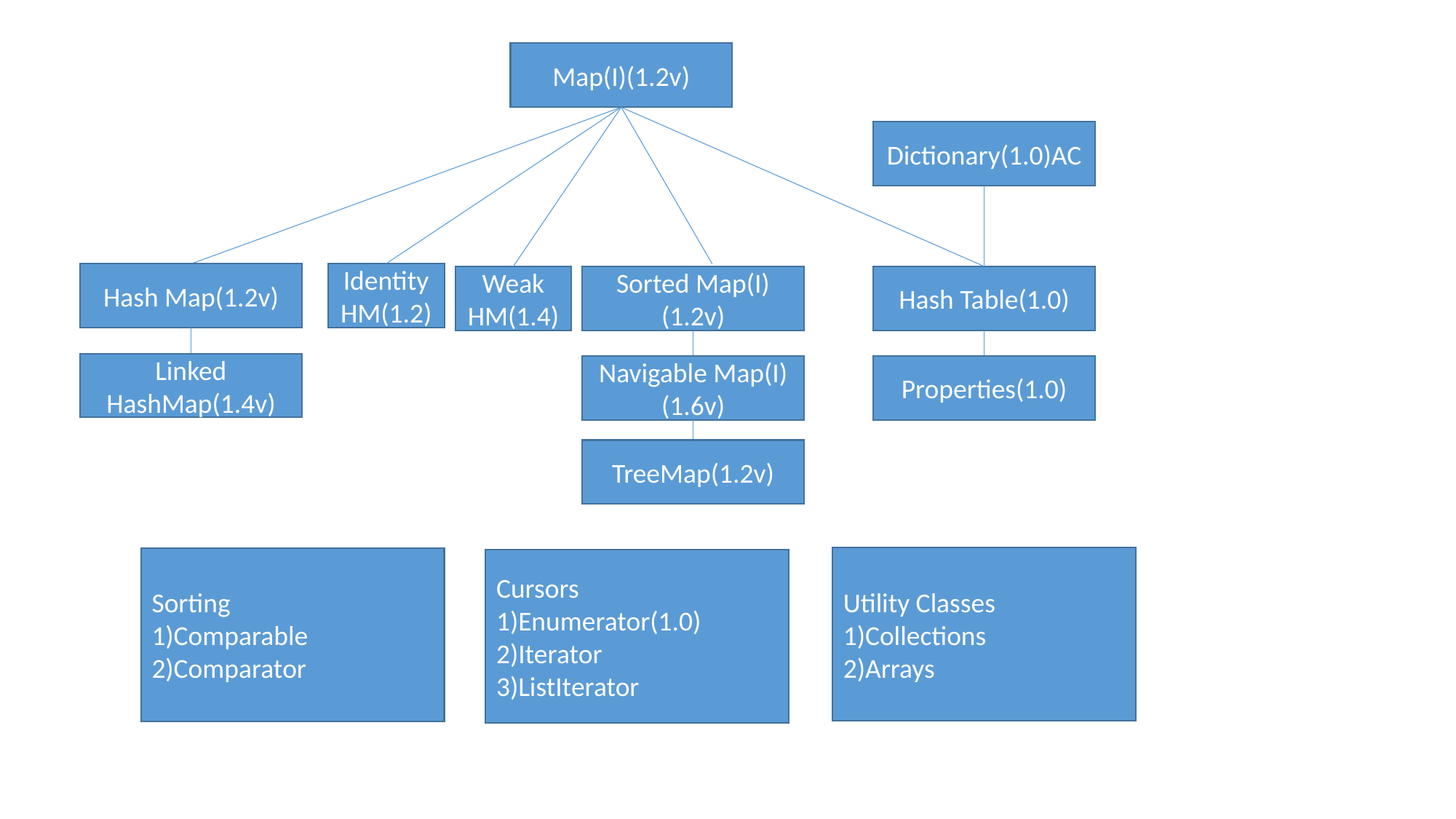

Map(I)(1.2v)
Dictionary(1.0)AC
Identity HM(1.2)
Hash Map(1.2v)
Weak HM(1.4)
Sorted Map(I)(1.2v)
Hash Table(1.0)
Linked HashMap(1.4v)
Navigable Map(I)(1.6v)
Properties(1.0)
TreeMap(1.2v)

Utility Classes
1)Collections
2)Arrays
Sorting
1)Comparable
2)Comparator
Cursors
1)Enumerator(1.0)
2)Iterator
3)ListIterator